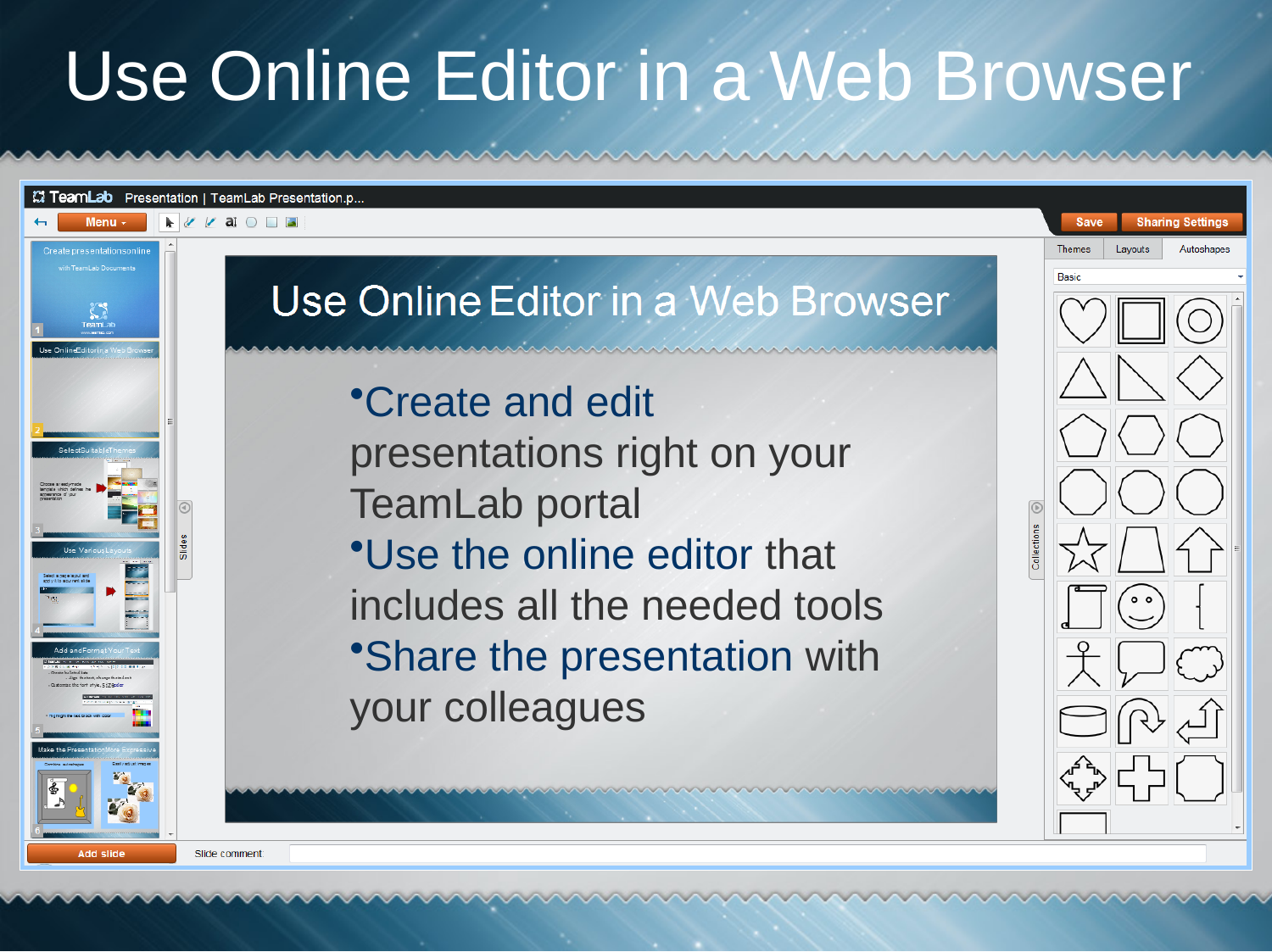

# Use Online Editor in a Web Browser

Create and edit presentations right on your TeamLab portal
Use the online editor that includes all the needed tools
Share the presentation with your colleagues